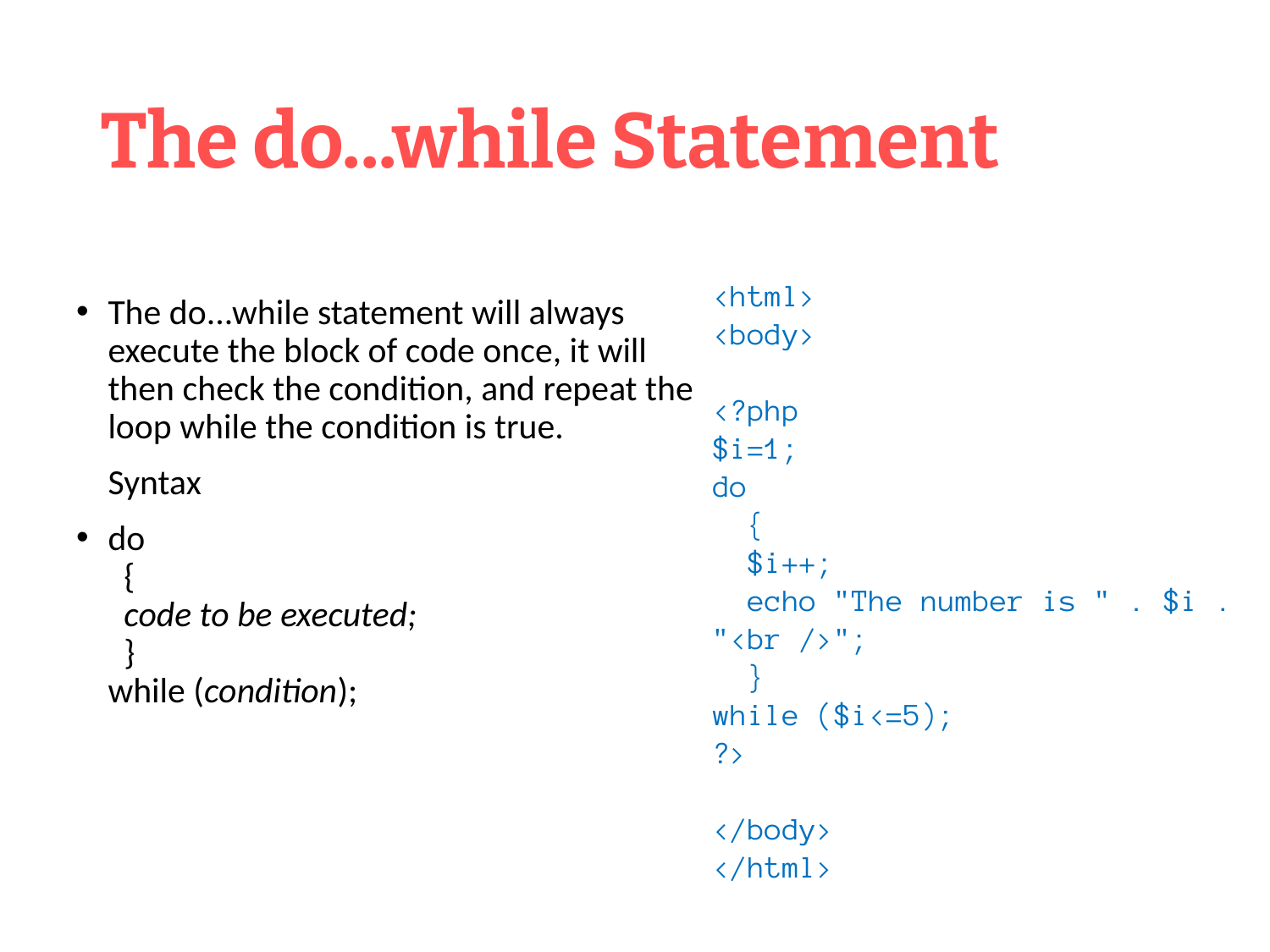

# The do...while Statement
	<html>
<body>
<?php
$i=1;
do
  {
  $i++;
  echo "The number is " . $i . "<br />";
  }
while ($i<=5);
?>
</body>
</html>
The do...while statement will always execute the block of code once, it will then check the condition, and repeat the loop while the condition is true.
	Syntax
do
  {
  code to be executed;
  }
while (condition);